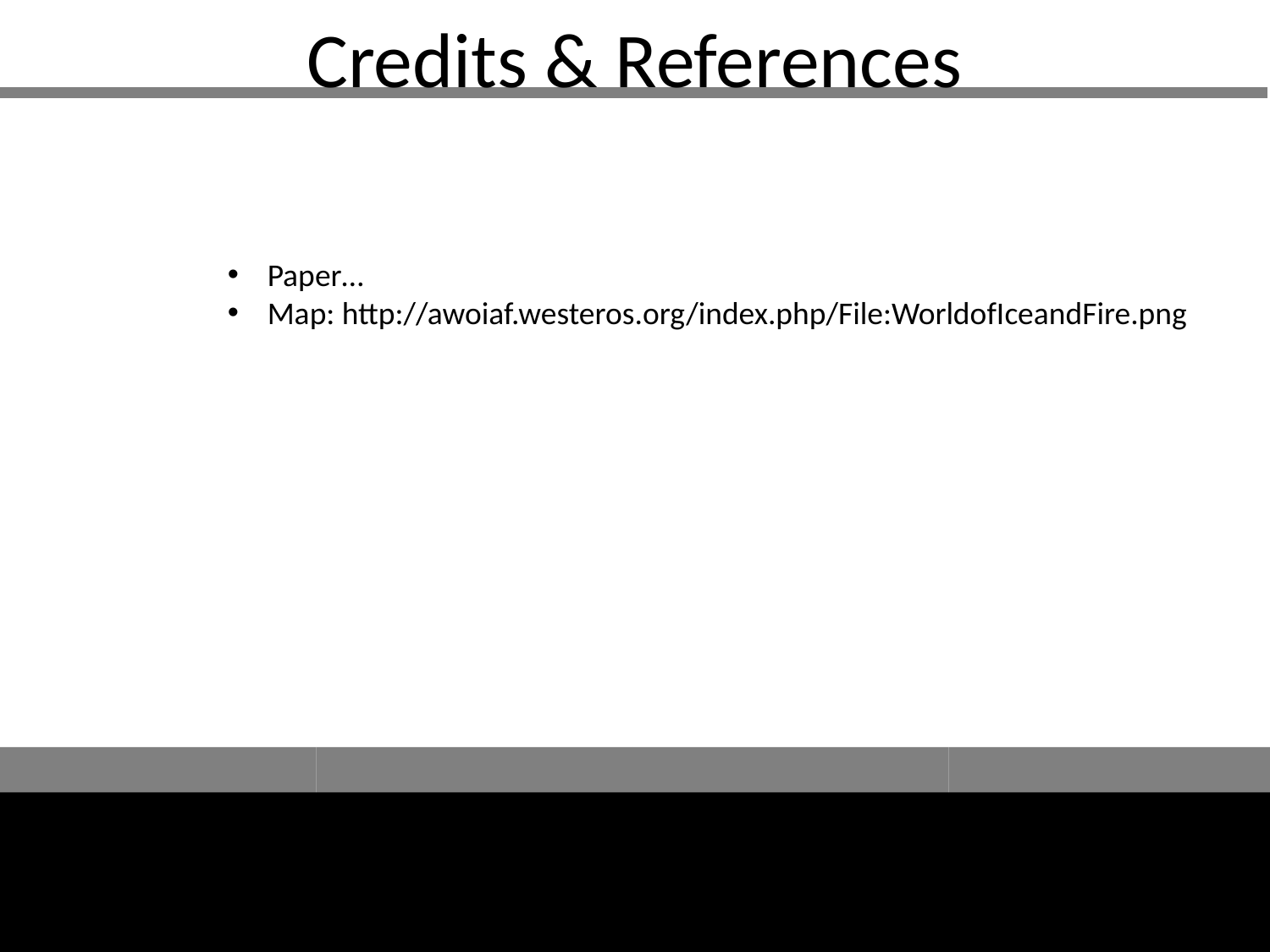

# Credits & References
Paper…
Map: http://awoiaf.westeros.org/index.php/File:WorldofIceandFire.png